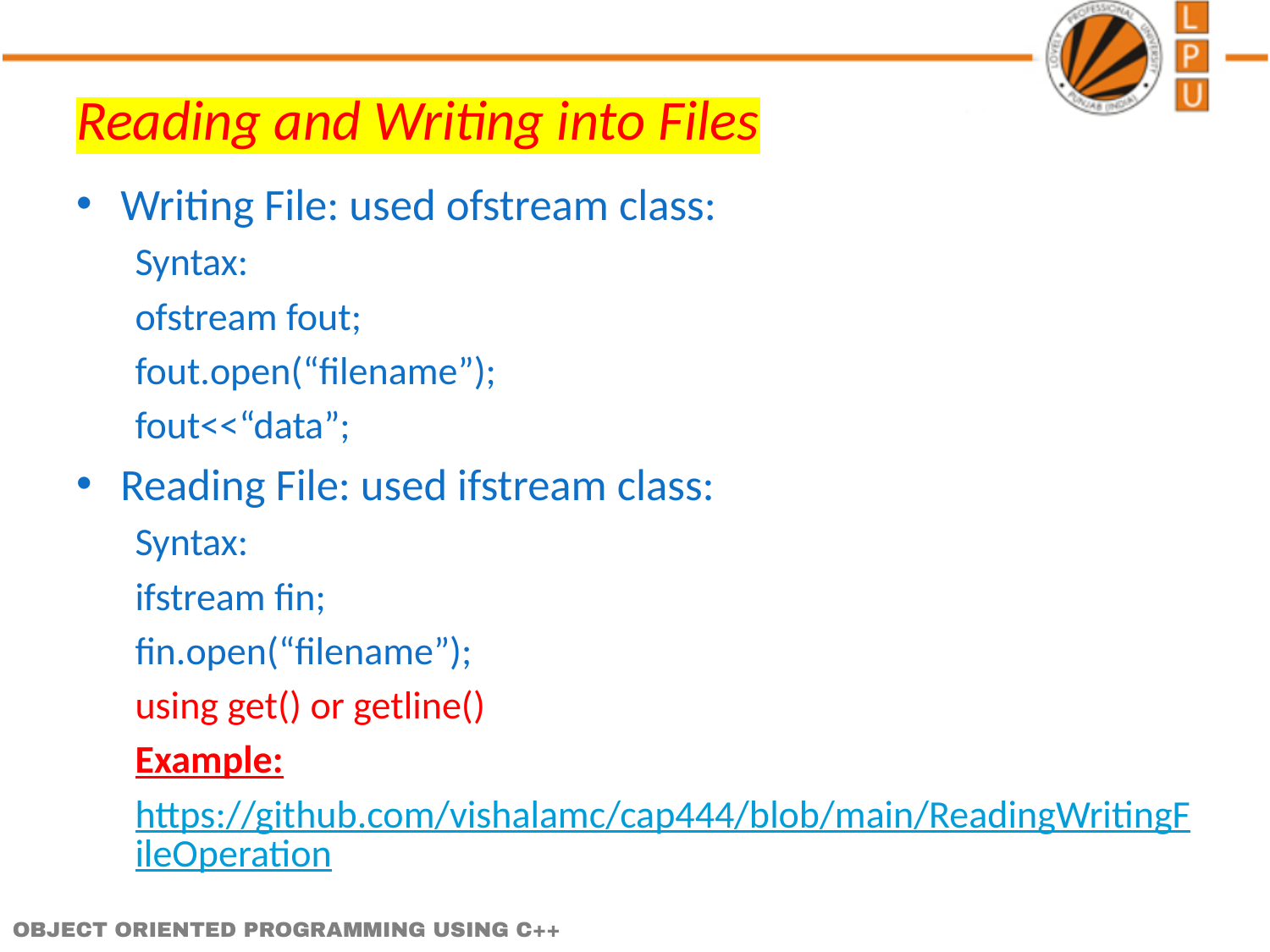

# Reading and Writing into Files
Writing File: used ofstream class:
Syntax:
ofstream fout;
fout.open(“filename”);
fout<<“data”;
Reading File: used ifstream class:
Syntax:
ifstream fin;
fin.open(“filename”);
using get() or getline()
Example:
https://github.com/vishalamc/cap444/blob/main/ReadingWritingFileOperation